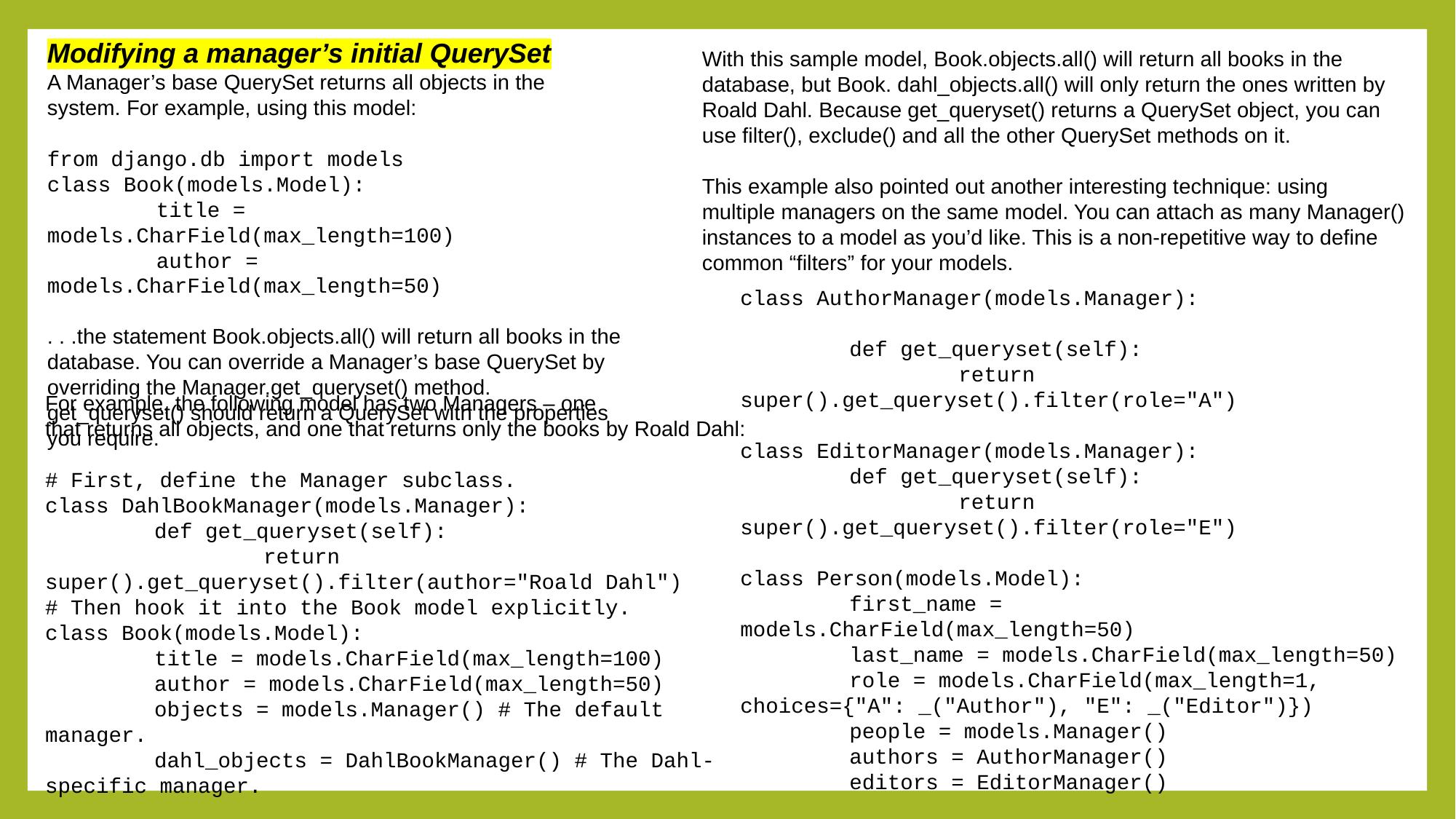

Modifying a manager’s initial QuerySet
A Manager’s base QuerySet returns all objects in the system. For example, using this model:

from django.db import models
class Book(models.Model):
	title = 	models.CharField(max_length=100)
	author = models.CharField(max_length=50)

. . .the statement Book.objects.all() will return all books in the database. You can override a Manager’s base QuerySet by overriding the Manager.get_queryset() method. get_queryset() should return a QuerySet with the properties you require.
With this sample model, Book.objects.all() will return all books in the database, but Book. dahl_objects.all() will only return the ones written by Roald Dahl. Because get_queryset() returns a QuerySet object, you can use filter(), exclude() and all the other QuerySet methods on it.

This example also pointed out another interesting technique: using multiple managers on the same model. You can attach as many Manager() instances to a model as you’d like. This is a non-repetitive way to define common “filters” for your models.

class AuthorManager(models.Manager):

	def get_queryset(self):
		return super().get_queryset().filter(role="A")

class EditorManager(models.Manager):
	def get_queryset(self):
		return super().get_queryset().filter(role="E")

class Person(models.Model):
	first_name = models.CharField(max_length=50)
	last_name = models.CharField(max_length=50)
	role = models.CharField(max_length=1, choices={"A": _("Author"), "E": _("Editor")})
	people = models.Manager()
	authors = AuthorManager()
	editors = EditorManager()
For example, the following model has two Managers – one
that returns all objects, and one that returns only the books by Roald Dahl:

# First, define the Manager subclass.
class DahlBookManager(models.Manager):
	def get_queryset(self):
		return super().get_queryset().filter(author="Roald Dahl")
# Then hook it into the Book model explicitly.
class Book(models.Model):
	title = models.CharField(max_length=100)
	author = models.CharField(max_length=50)
	objects = models.Manager() # The default manager.
	dahl_objects = DahlBookManager() # The Dahl-specific manager.